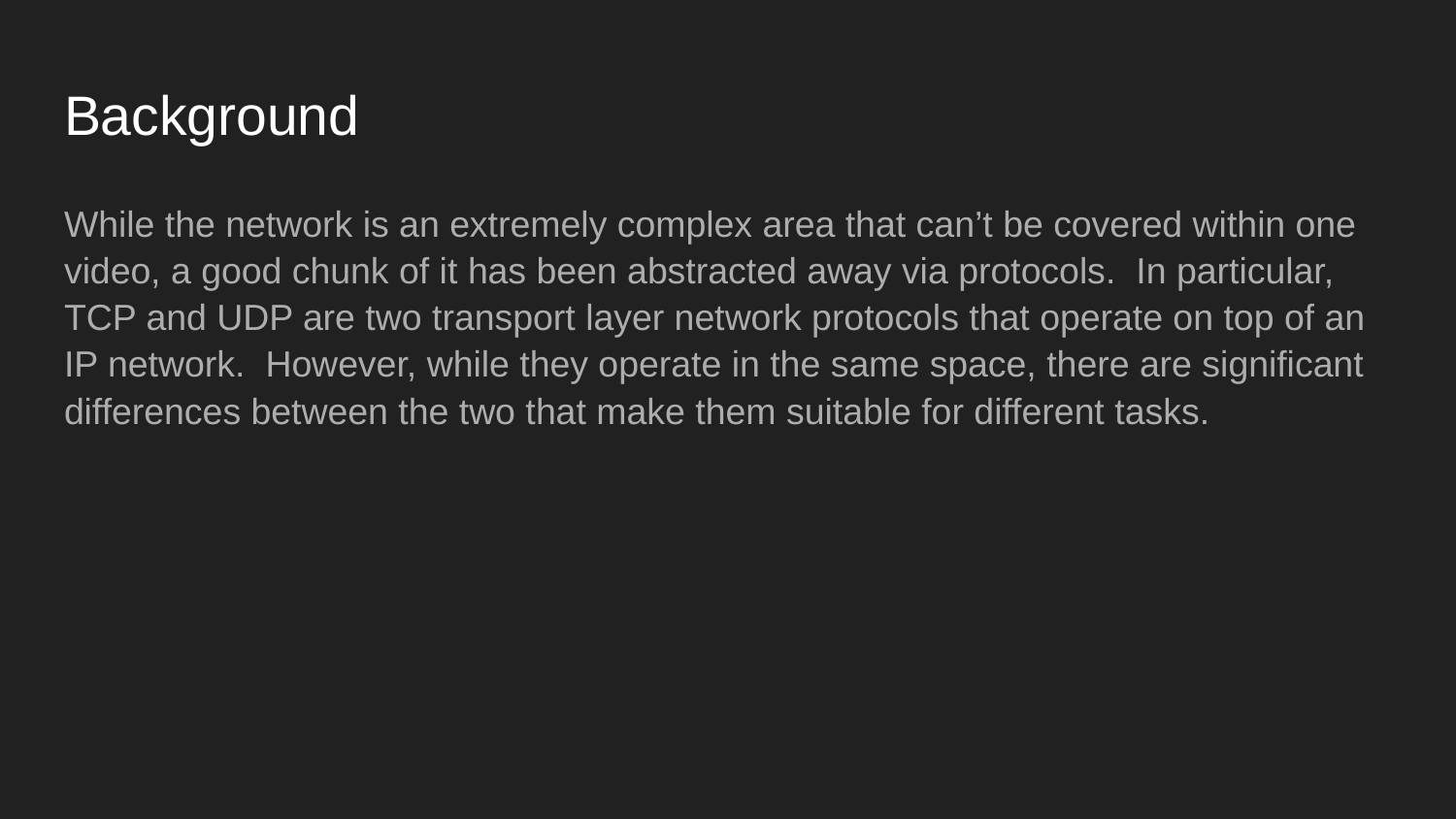

# Background
While the network is an extremely complex area that can’t be covered within one video, a good chunk of it has been abstracted away via protocols.  In particular, TCP and UDP are two transport layer network protocols that operate on top of an IP network.  However, while they operate in the same space, there are significant differences between the two that make them suitable for different tasks.